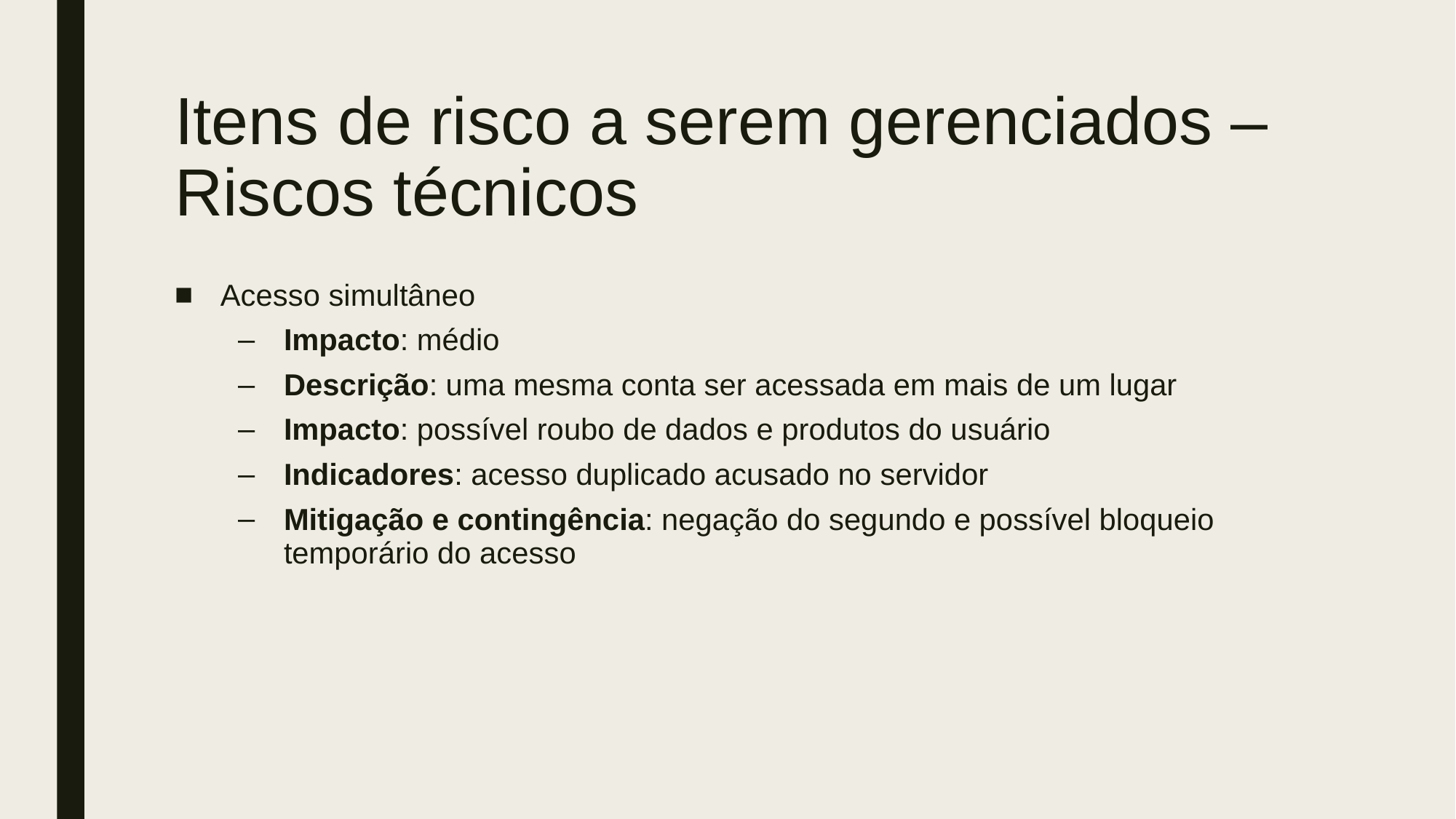

# Itens de risco a serem gerenciados – Riscos técnicos
Acesso simultâneo
Impacto: médio
Descrição: uma mesma conta ser acessada em mais de um lugar
Impacto: possível roubo de dados e produtos do usuário
Indicadores: acesso duplicado acusado no servidor
Mitigação e contingência: negação do segundo e possível bloqueio temporário do acesso